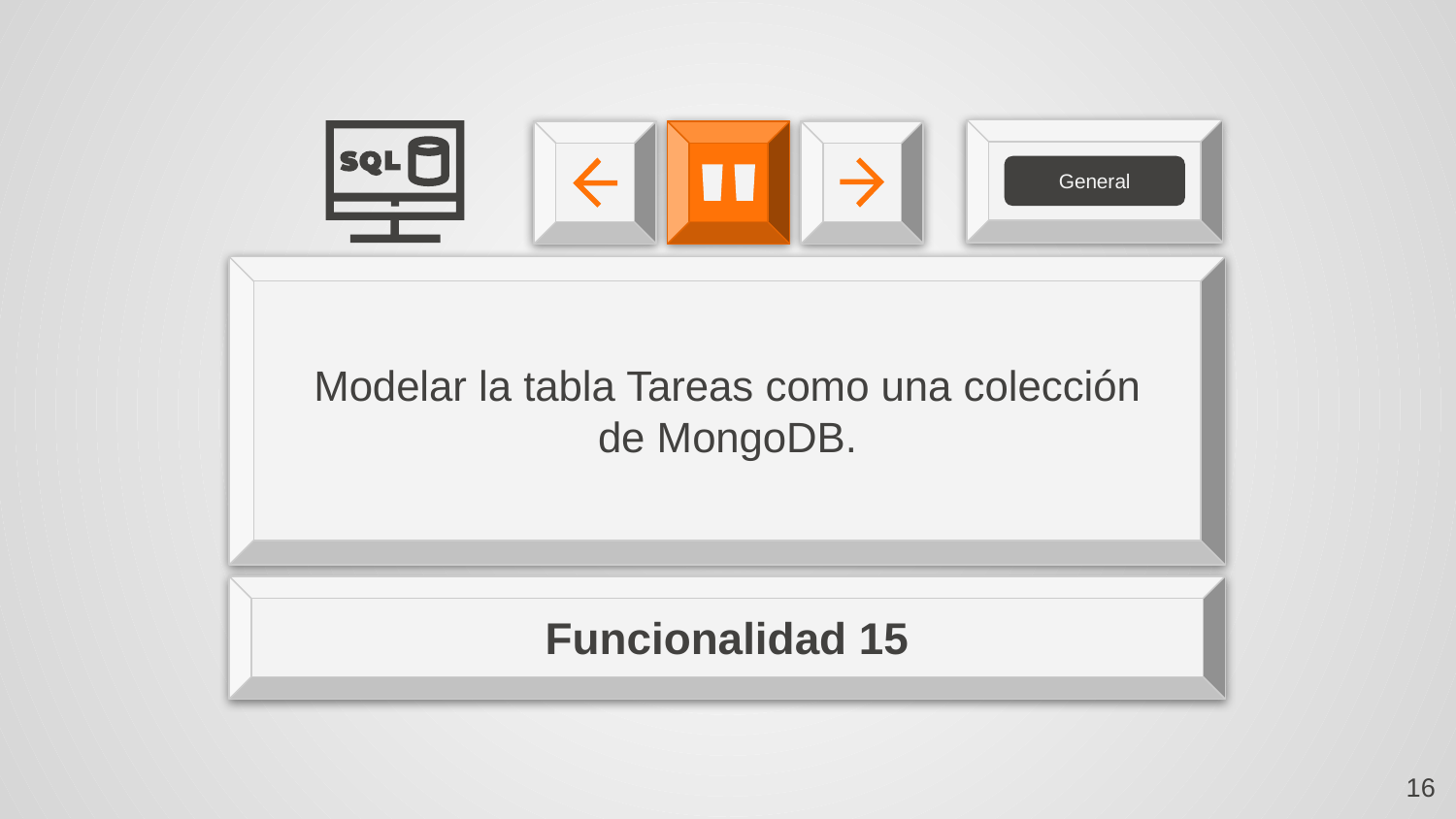

General
Modelar la tabla Tareas como una colección de MongoDB.
# Funcionalidad 15
16